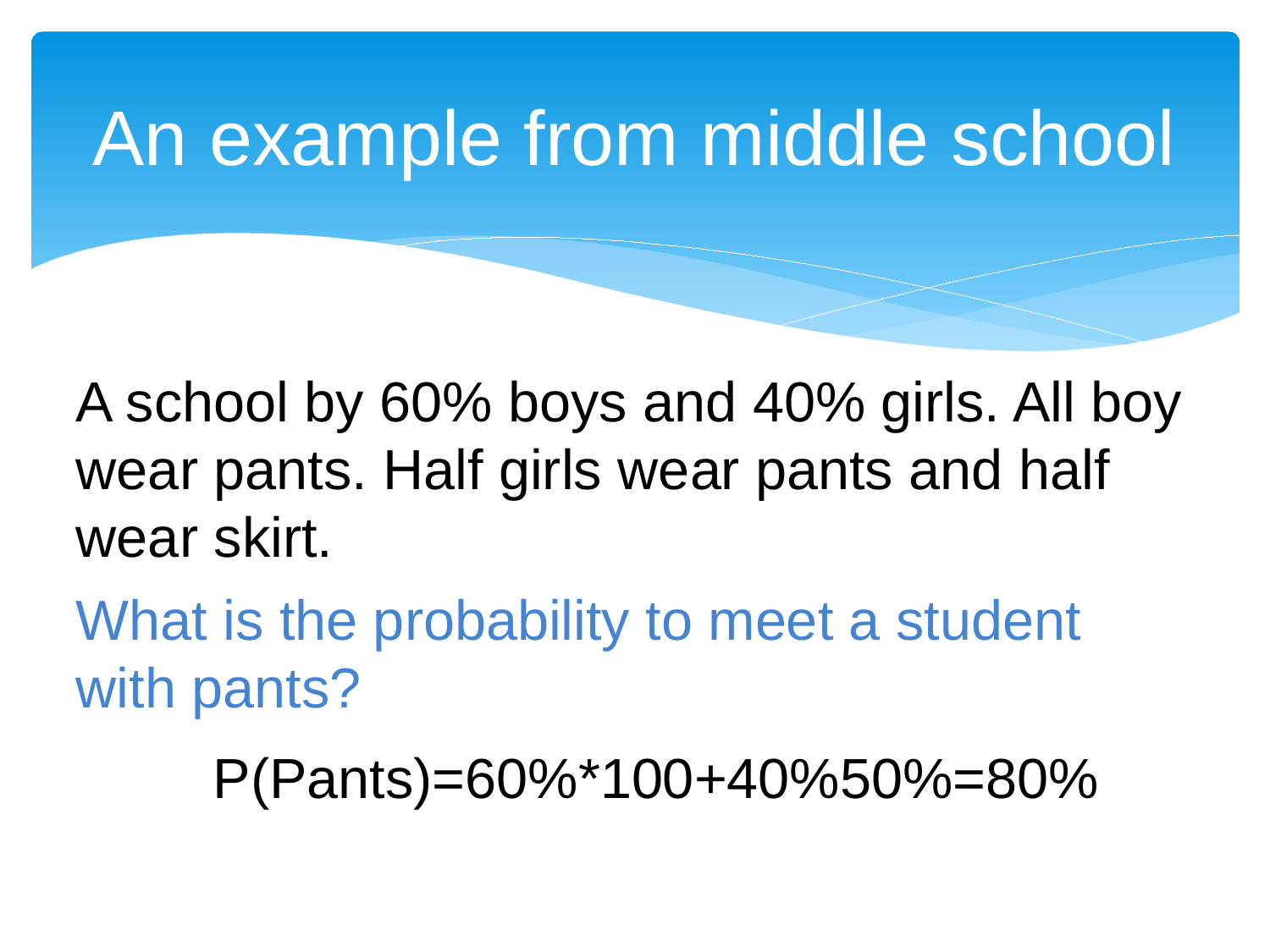

# An example from middle school
A school by 60% boys and 40% girls. All boy wear pants. Half girls wear pants and half wear skirt.
What is the probability to meet a student with pants?
P(Pants)=60%*100+40%50%=80%